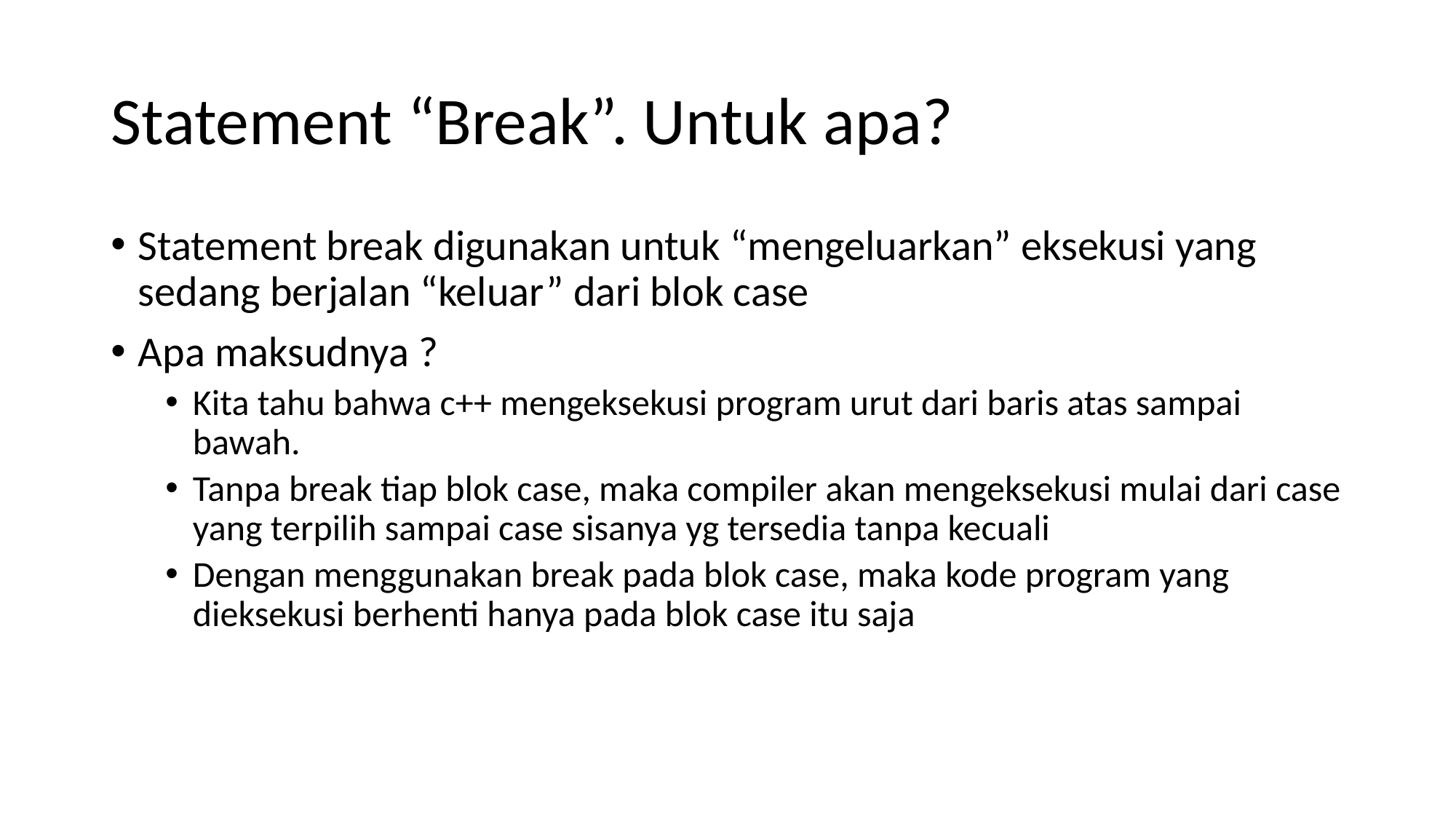

# Statement “Break”. Untuk apa?
Statement break digunakan untuk “mengeluarkan” eksekusi yang sedang berjalan “keluar” dari blok case
Apa maksudnya ?
Kita tahu bahwa c++ mengeksekusi program urut dari baris atas sampai bawah.
Tanpa break tiap blok case, maka compiler akan mengeksekusi mulai dari case yang terpilih sampai case sisanya yg tersedia tanpa kecuali
Dengan menggunakan break pada blok case, maka kode program yang dieksekusi berhenti hanya pada blok case itu saja